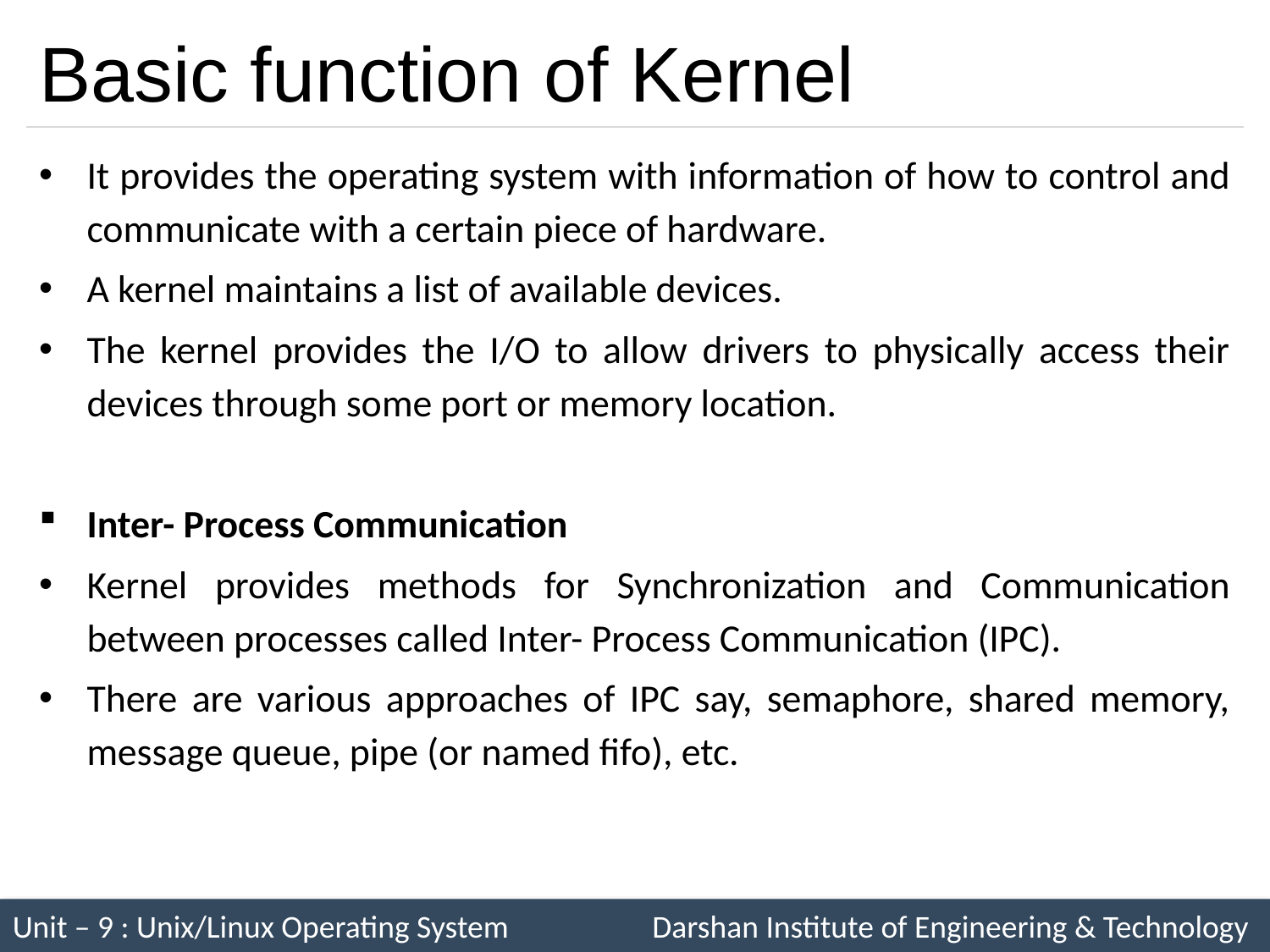

# Basic function of Kernel
It provides the operating system with information of how to control and communicate with a certain piece of hardware.
A kernel maintains a list of available devices.
The kernel provides the I/O to allow drivers to physically access their devices through some port or memory location.

Inter- Process Communication
Kernel provides methods for Synchronization and Communication between processes called Inter- Process Communication (IPC).
There are various approaches of IPC say, semaphore, shared memory, message queue, pipe (or named fifo), etc.